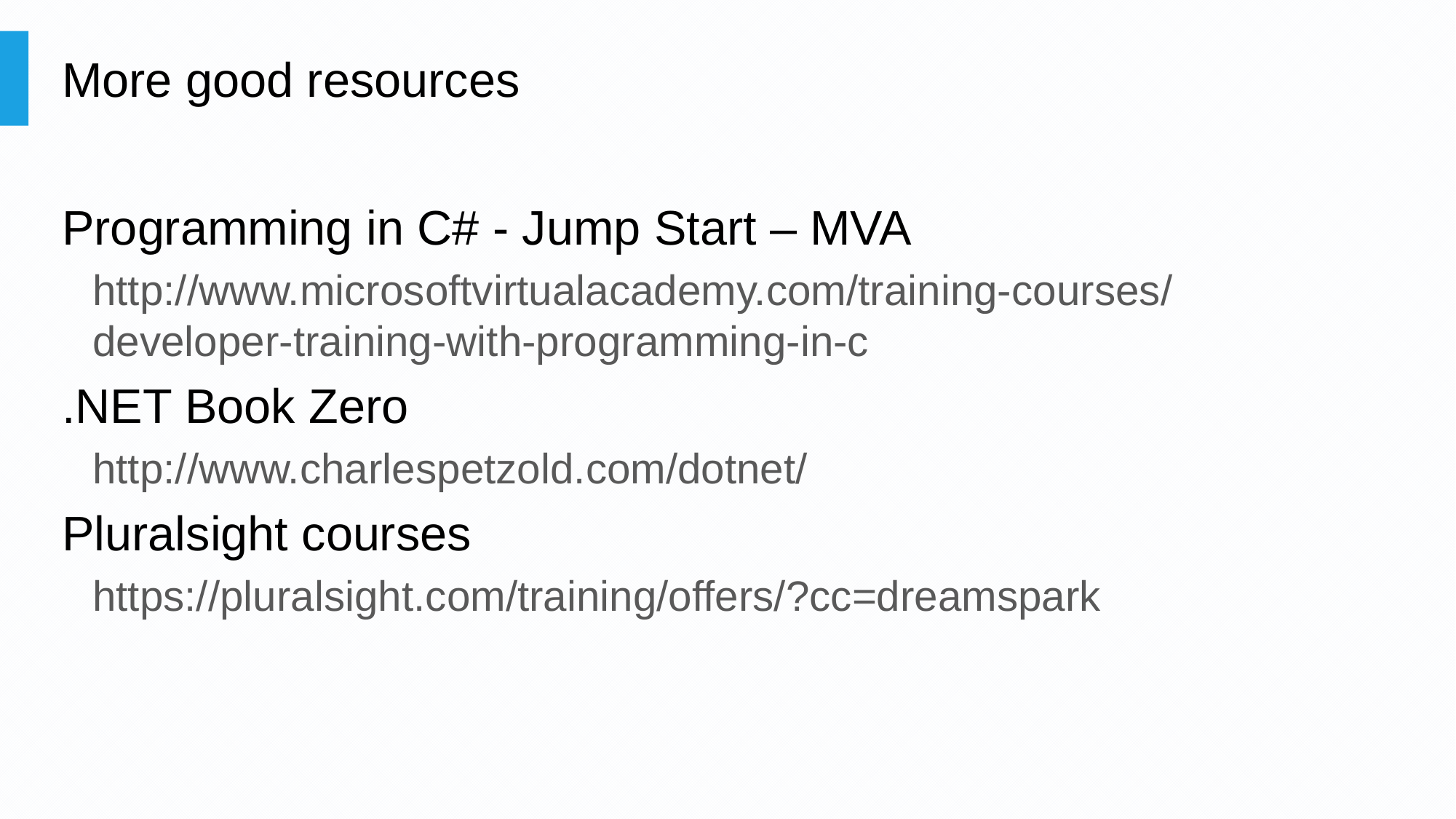

# More good resources
Programming in C# - Jump Start – MVA
http://www.microsoftvirtualacademy.com/training-courses/developer-training-with-programming-in-c
.NET Book Zero
http://www.charlespetzold.com/dotnet/
Pluralsight courses
https://pluralsight.com/training/offers/?cc=dreamspark